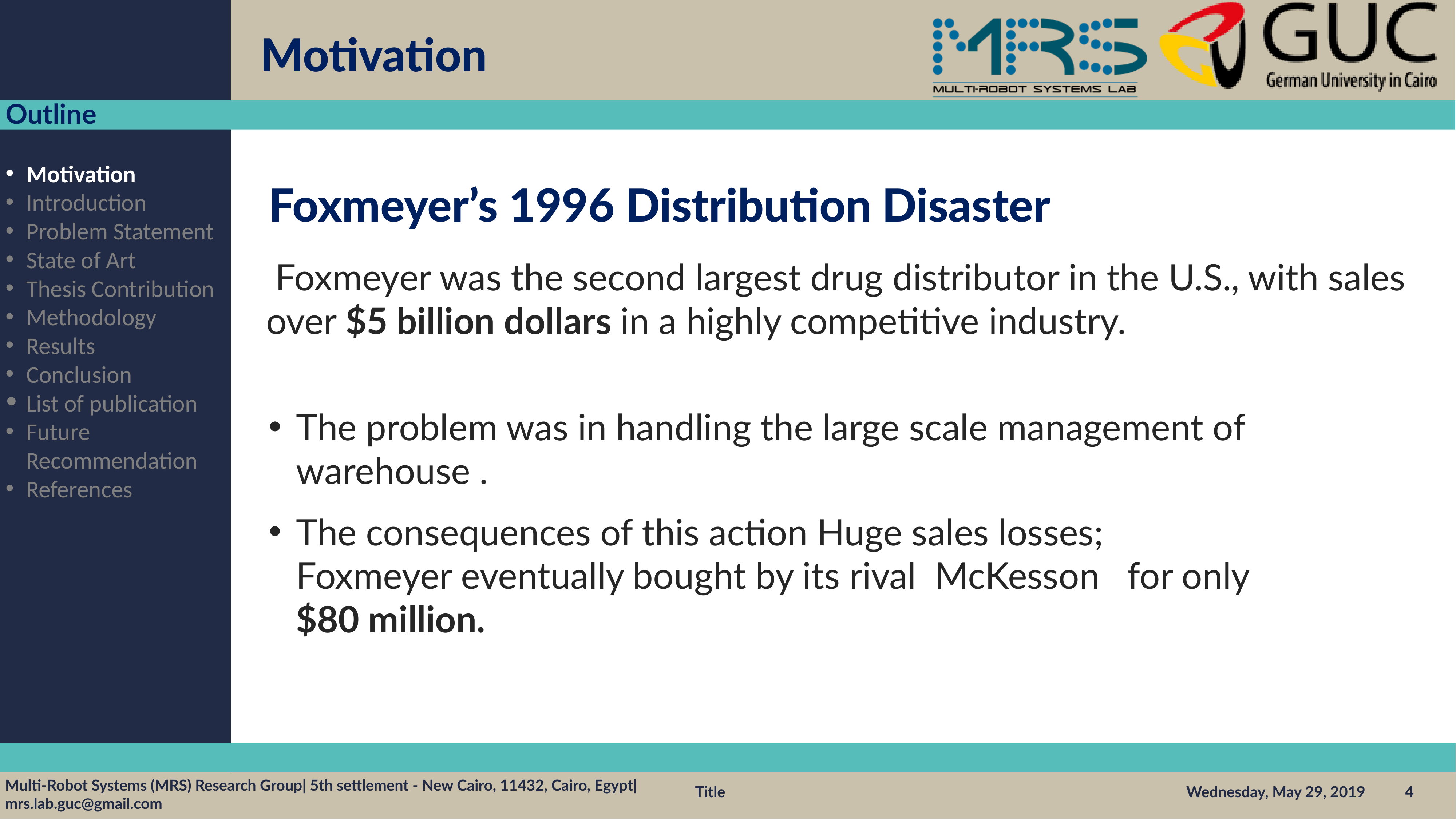

# Motivation
Outline
Motivation
Introduction
Problem Statement
State of Art
Thesis Contribution
Methodology
Results
Conclusion
List of publication
Future Recommendation
References

Foxmeyer’s 1996 Distribution Disaster
 Foxmeyer was the second largest drug distributor in the U.S., with sales over $5 billion dollars in a highly competitive industry.

The problem was in handling the large scale management of  warehouse .
The consequences of this action Huge sales losses; Foxmeyer eventually bought by its rival  McKesson   for only $80 million.

Title
Wednesday, May 29, 2019
4